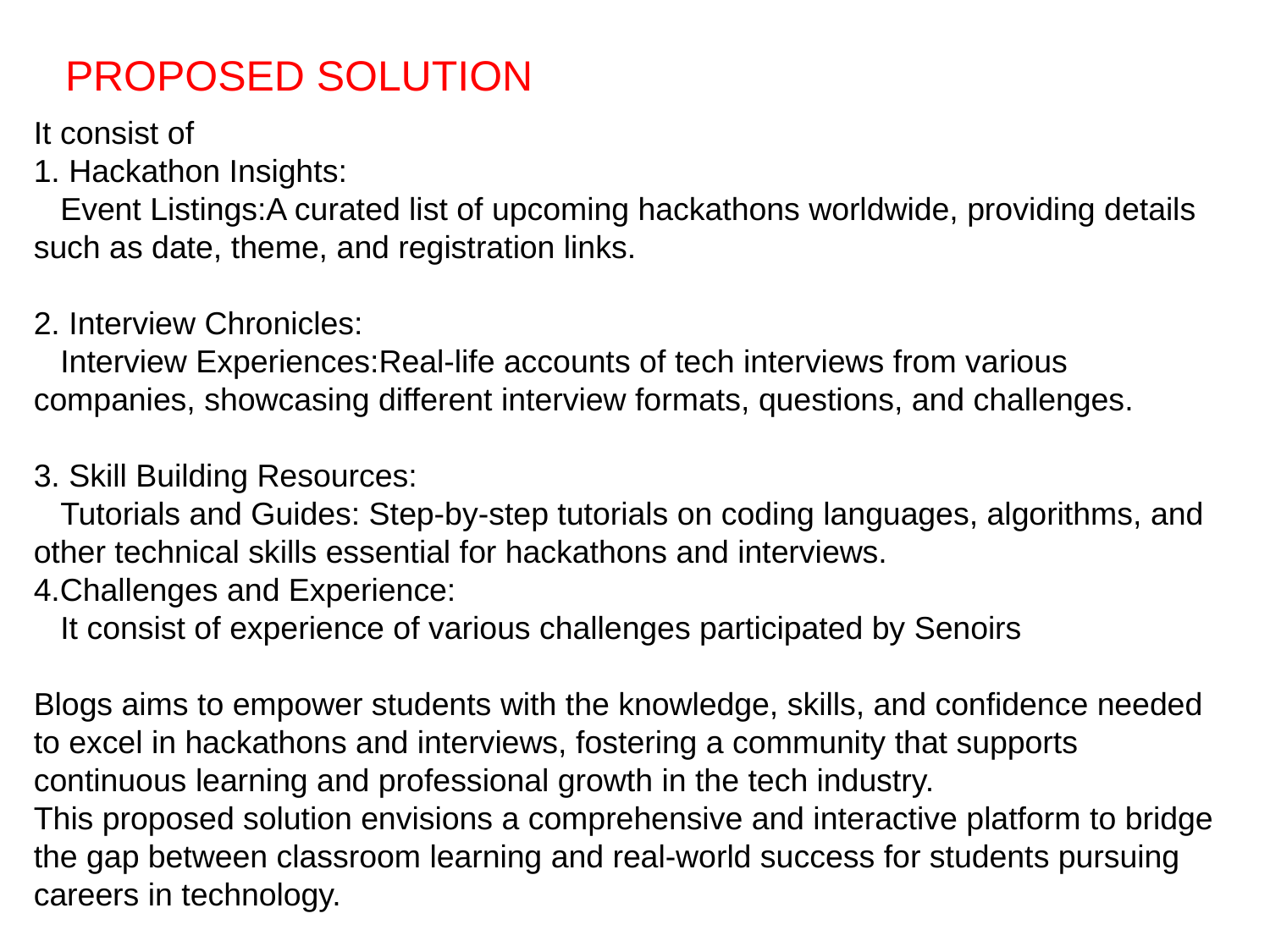

PROPOSED SOLUTION
It consist of
1. Hackathon Insights:
   Event Listings:A curated list of upcoming hackathons worldwide, providing details such as date, theme, and registration links.

2. Interview Chronicles:
   Interview Experiences:Real-life accounts of tech interviews from various companies, showcasing different interview formats, questions, and challenges.

3. Skill Building Resources:
   Tutorials and Guides: Step-by-step tutorials on coding languages, algorithms, and other technical skills essential for hackathons and interviews.
4.Challenges and Experience:
   It consist of experience of various challenges participated by Senoirs

Blogs aims to empower students with the knowledge, skills, and confidence needed to excel in hackathons and interviews, fostering a community that supports continuous learning and professional growth in the tech industry.
This proposed solution envisions a comprehensive and interactive platform to bridge the gap between classroom learning and real-world success for students pursuing careers in technology.